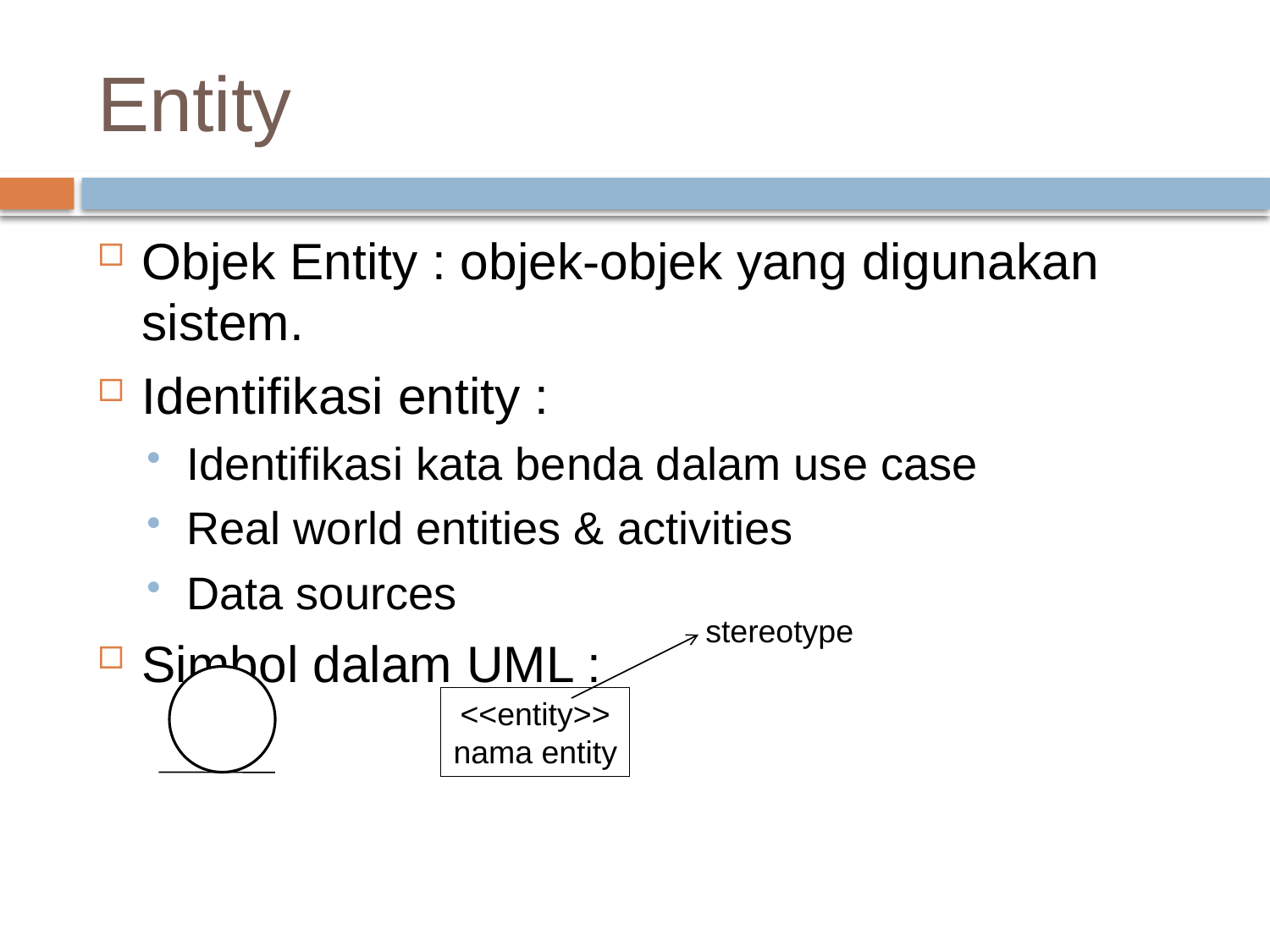

# Entity
Objek Entity : objek-objek yang digunakan sistem.
Identifikasi entity :
Identifikasi kata benda dalam use case
Real world entities & activities
Data sources
Simbol dalam UML :

stereotype

<<entity>>
nama entity